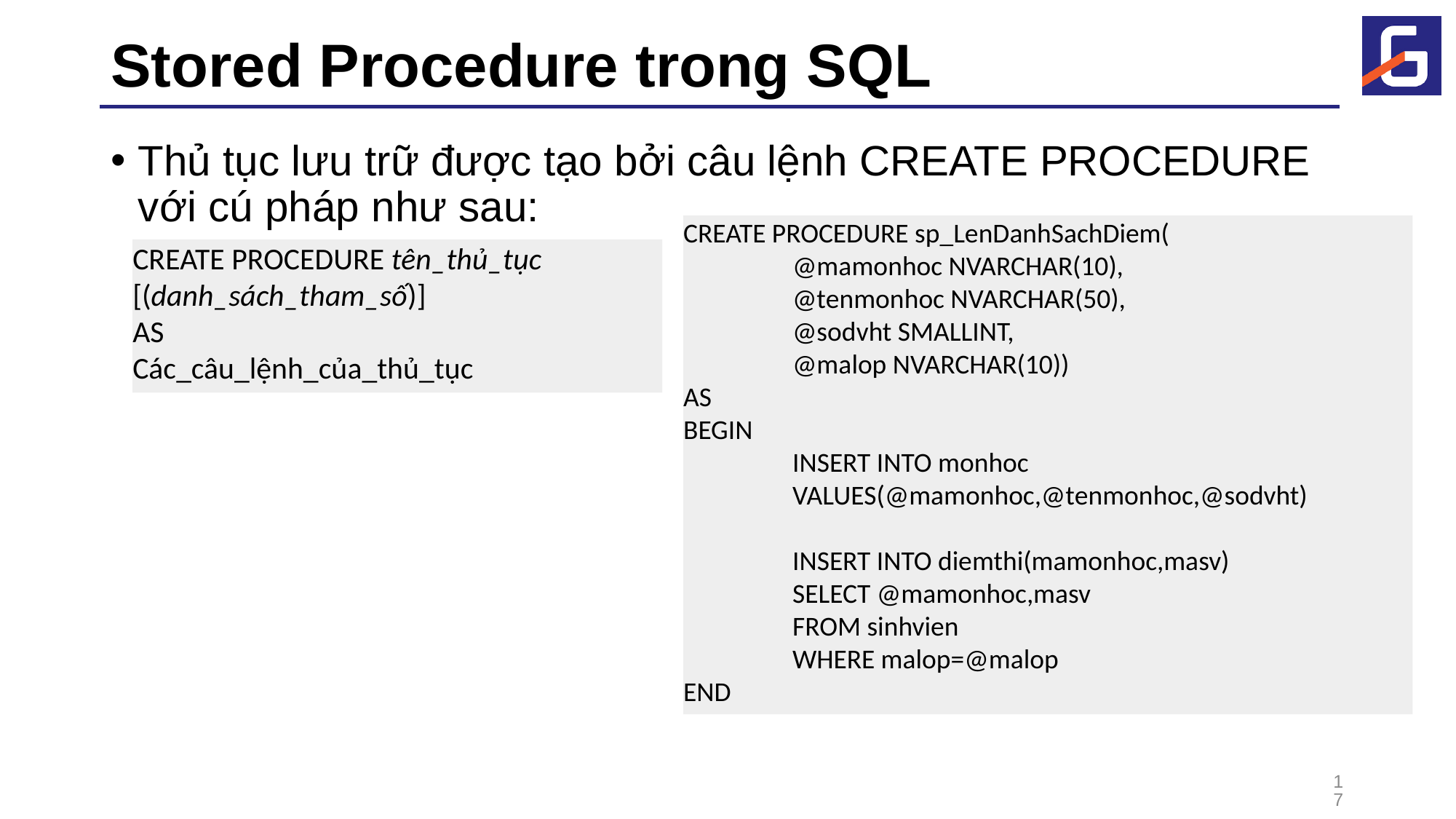

# Stored Procedure trong SQL
Thủ tục lưu trữ được tạo bởi câu lệnh CREATE PROCEDURE với cú pháp như sau:

CREATE PROCEDURE sp_LenDanhSachDiem(
	@mamonhoc NVARCHAR(10),
	@tenmonhoc NVARCHAR(50),
	@sodvht SMALLINT,
	@malop NVARCHAR(10))
AS
BEGIN
	INSERT INTO monhoc
	VALUES(@mamonhoc,@tenmonhoc,@sodvht)

	INSERT INTO diemthi(mamonhoc,masv)
	SELECT @mamonhoc,masv
	FROM sinhvien
	WHERE malop=@malop
END
CREATE PROCEDURE tên_thủ_tục [(danh_sách_tham_số)]
AS
Các_câu_lệnh_của_thủ_tục
17